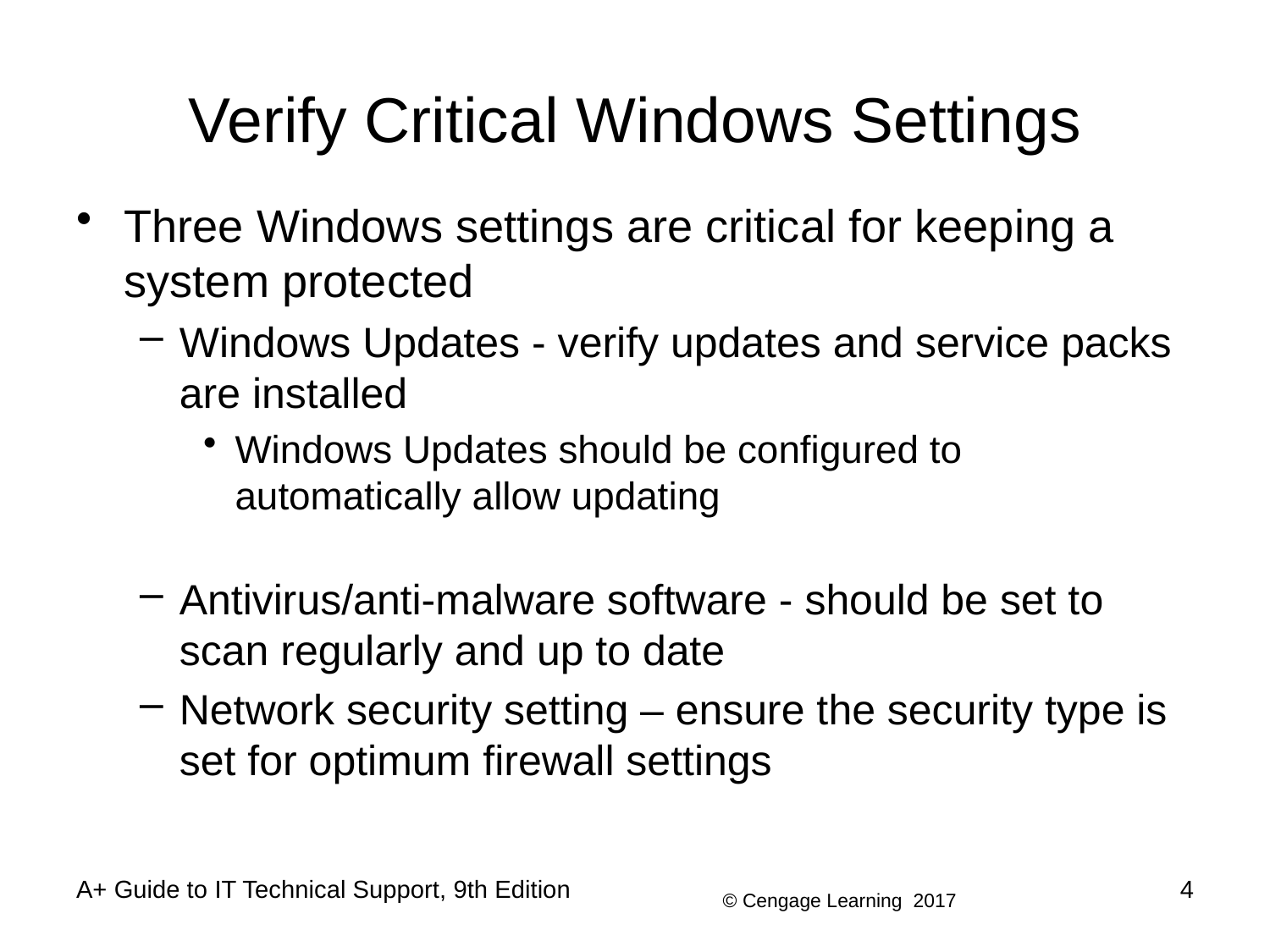

# Verify Critical Windows Settings
Three Windows settings are critical for keeping a system protected
Windows Updates - verify updates and service packs are installed
Windows Updates should be configured to automatically allow updating
Antivirus/anti-malware software - should be set to scan regularly and up to date
Network security setting – ensure the security type is set for optimum firewall settings
A+ Guide to IT Technical Support, 9th Edition
4